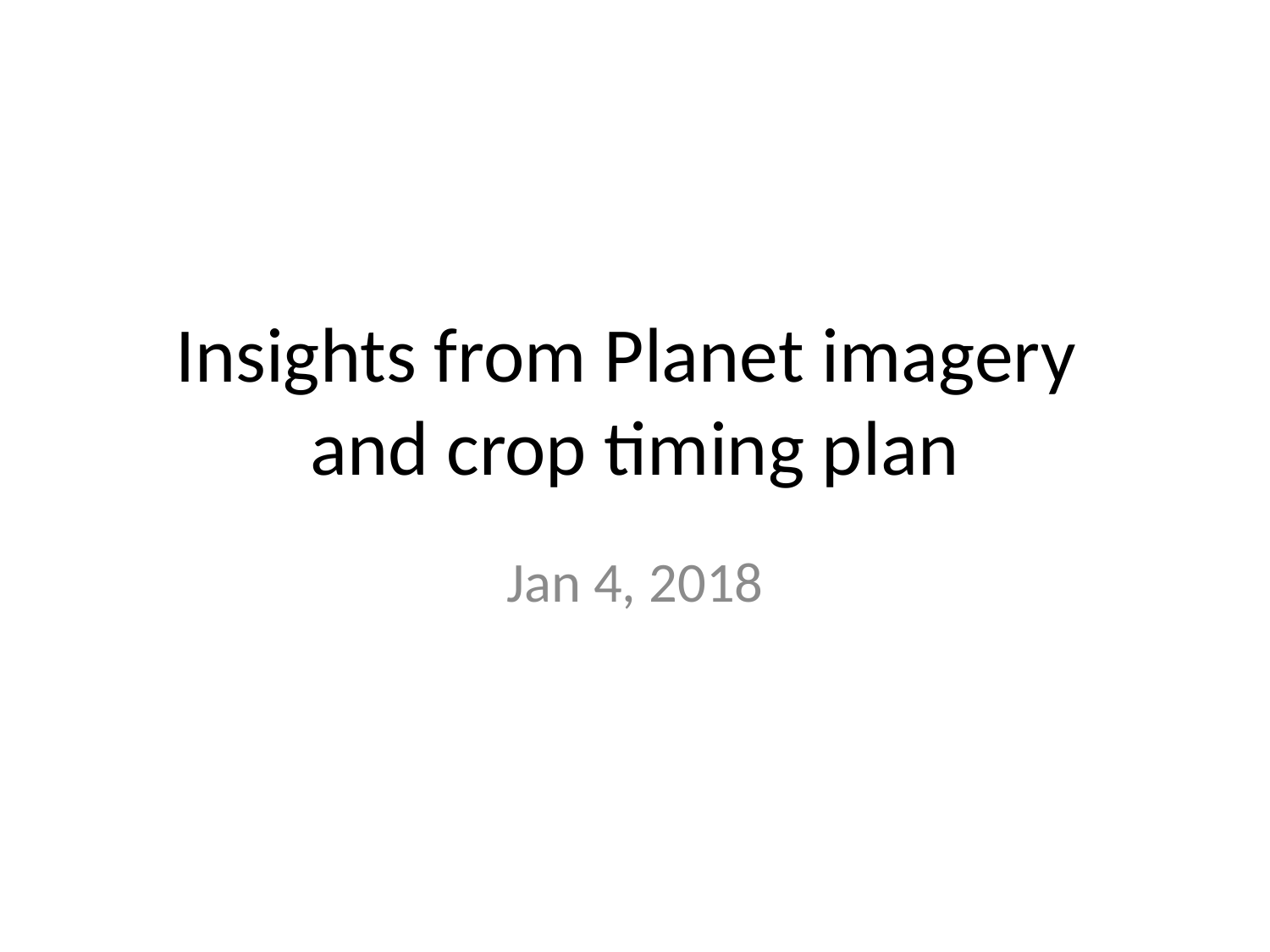

# Insights from Planet imagery and crop timing plan
Jan 4, 2018